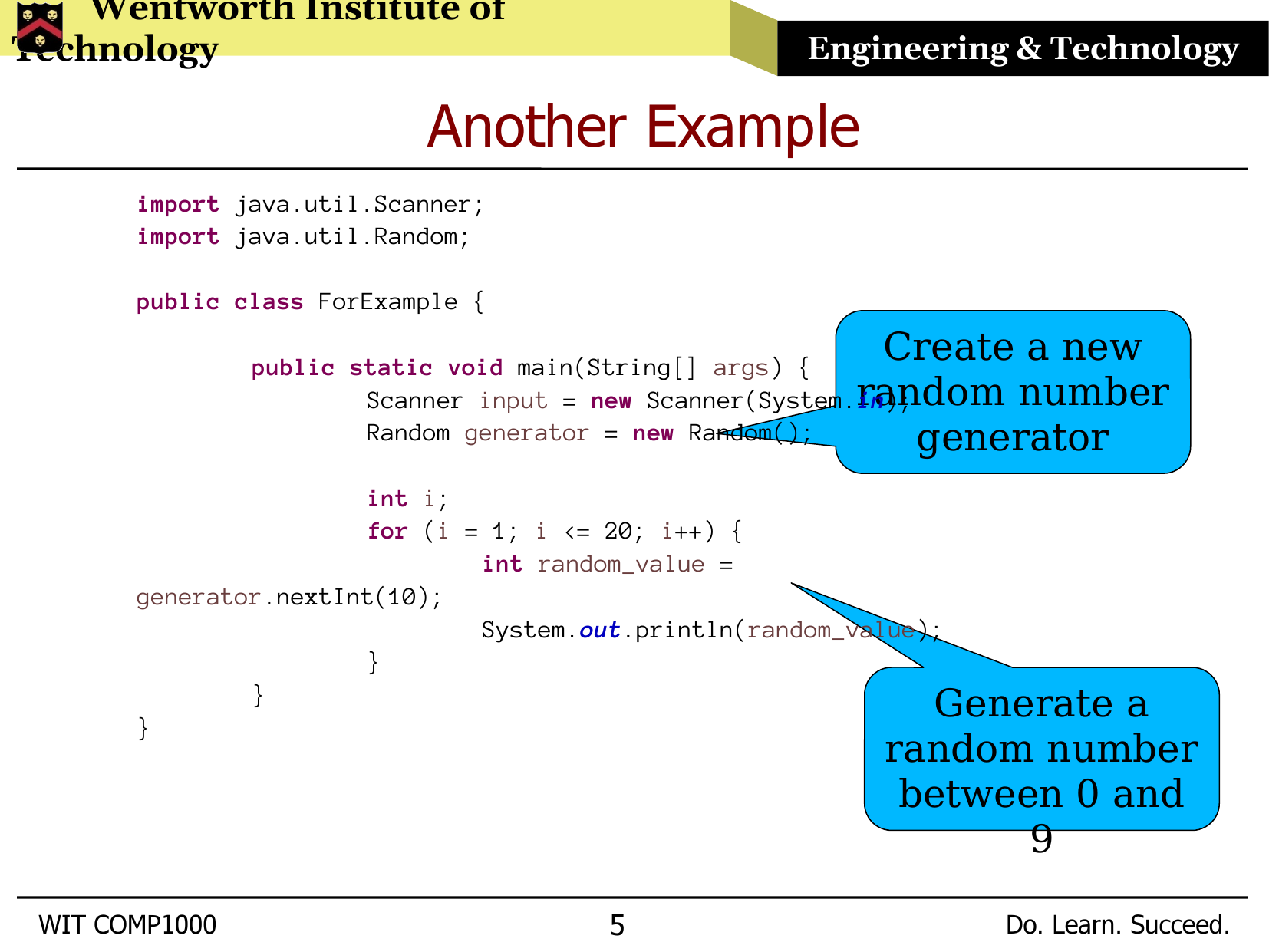

# Another Example
import java.util.Scanner;
import java.util.Random;

public class ForExample {

	public static void main(String[] args) {
		Scanner input = new Scanner(System.in);
		Random generator = new Random();

		int i;
		for (i = 1; i <= 20; i++) {
			int random_value = generator.nextInt(10);
			System.out.println(random_value);
		}
	}
}

Create a new random number generator
Generate a random number between 0 and 9